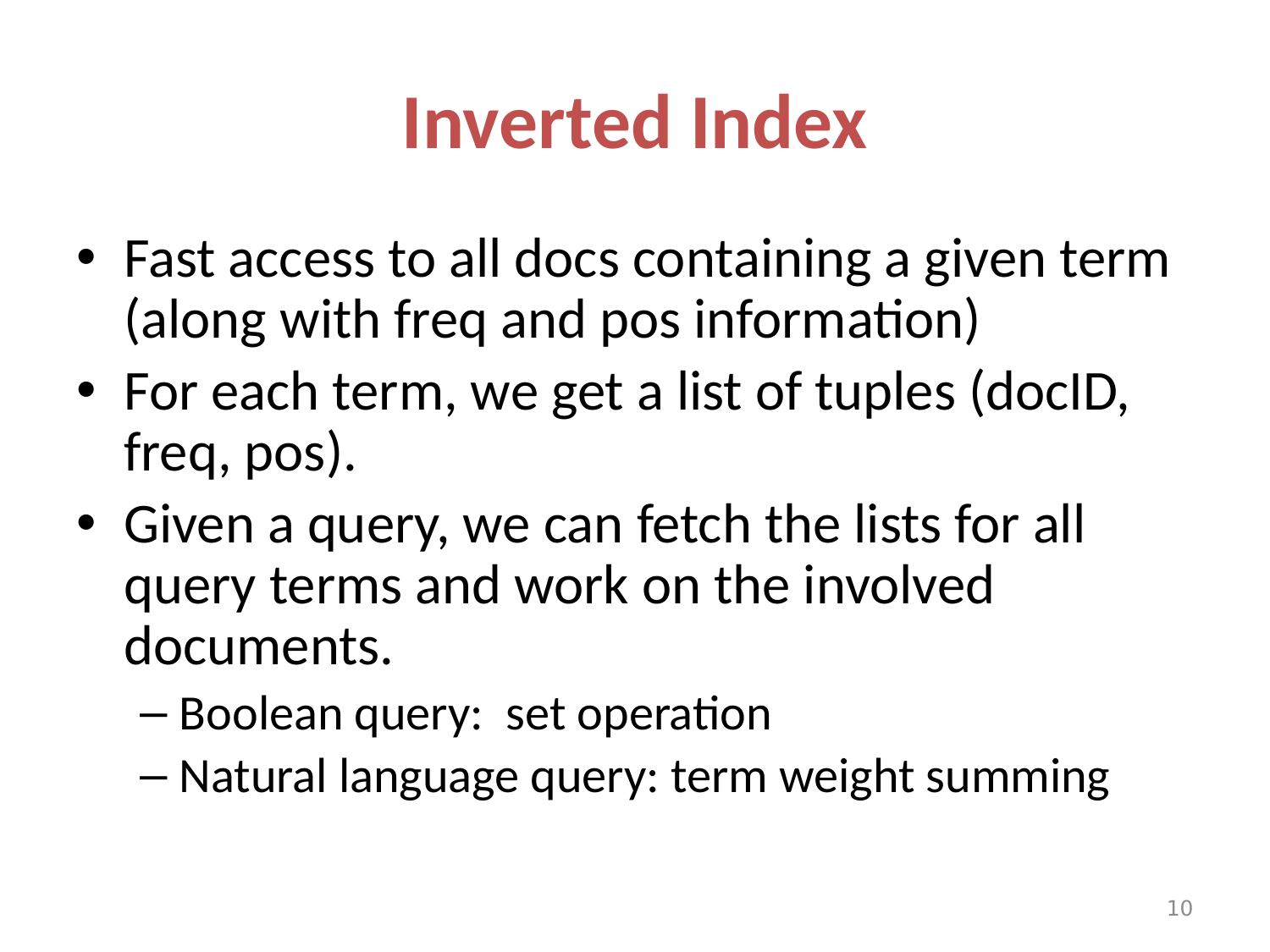

# Inverted Index
Fast access to all docs containing a given term (along with freq and pos information)
For each term, we get a list of tuples (docID, freq, pos).
Given a query, we can fetch the lists for all query terms and work on the involved documents.
Boolean query:  set operation
Natural language query: term weight summing
10